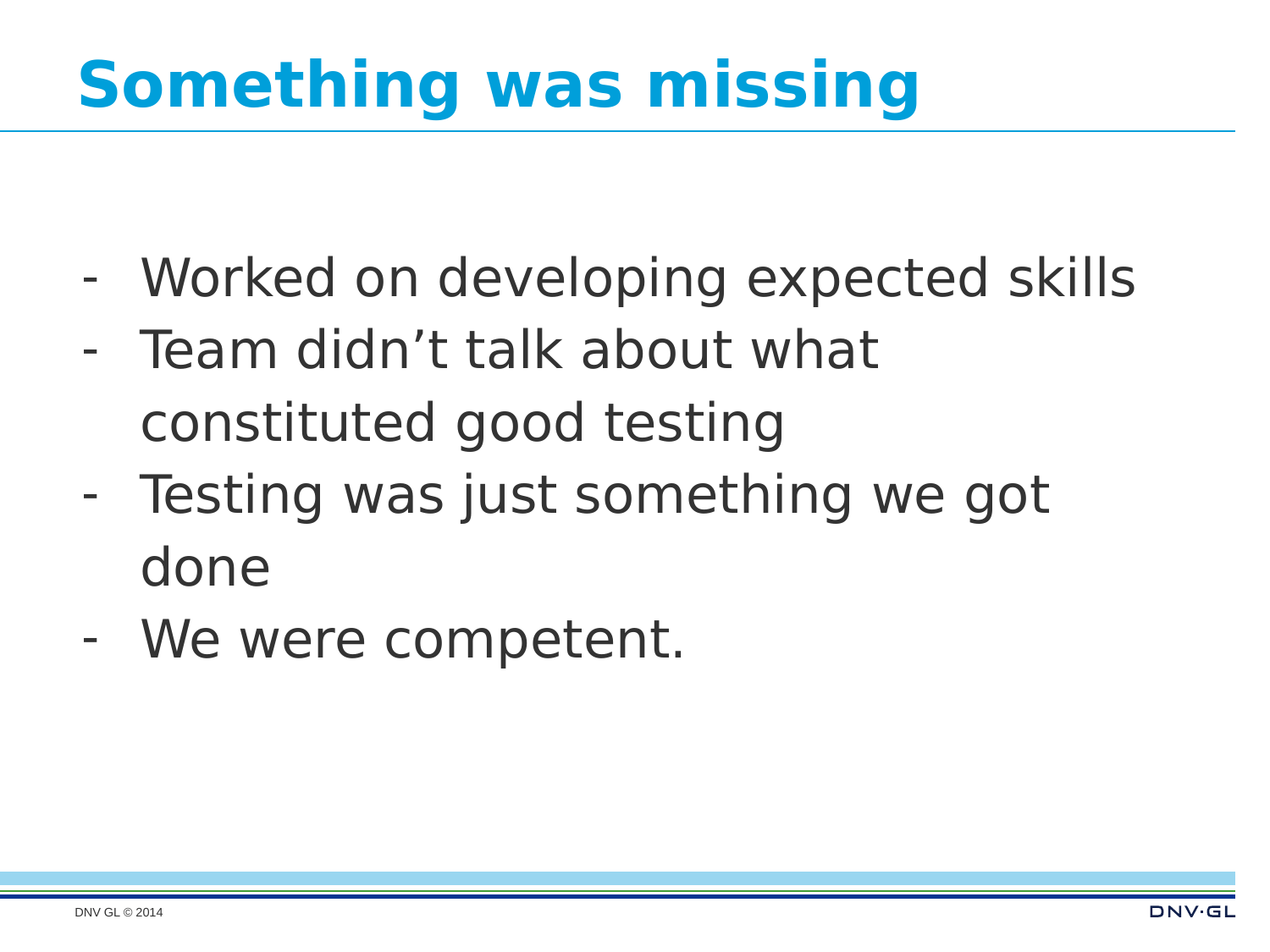

# Something was missing
Worked on developing expected skills
Team didn’t talk about what constituted good testing
Testing was just something we got done
We were competent.